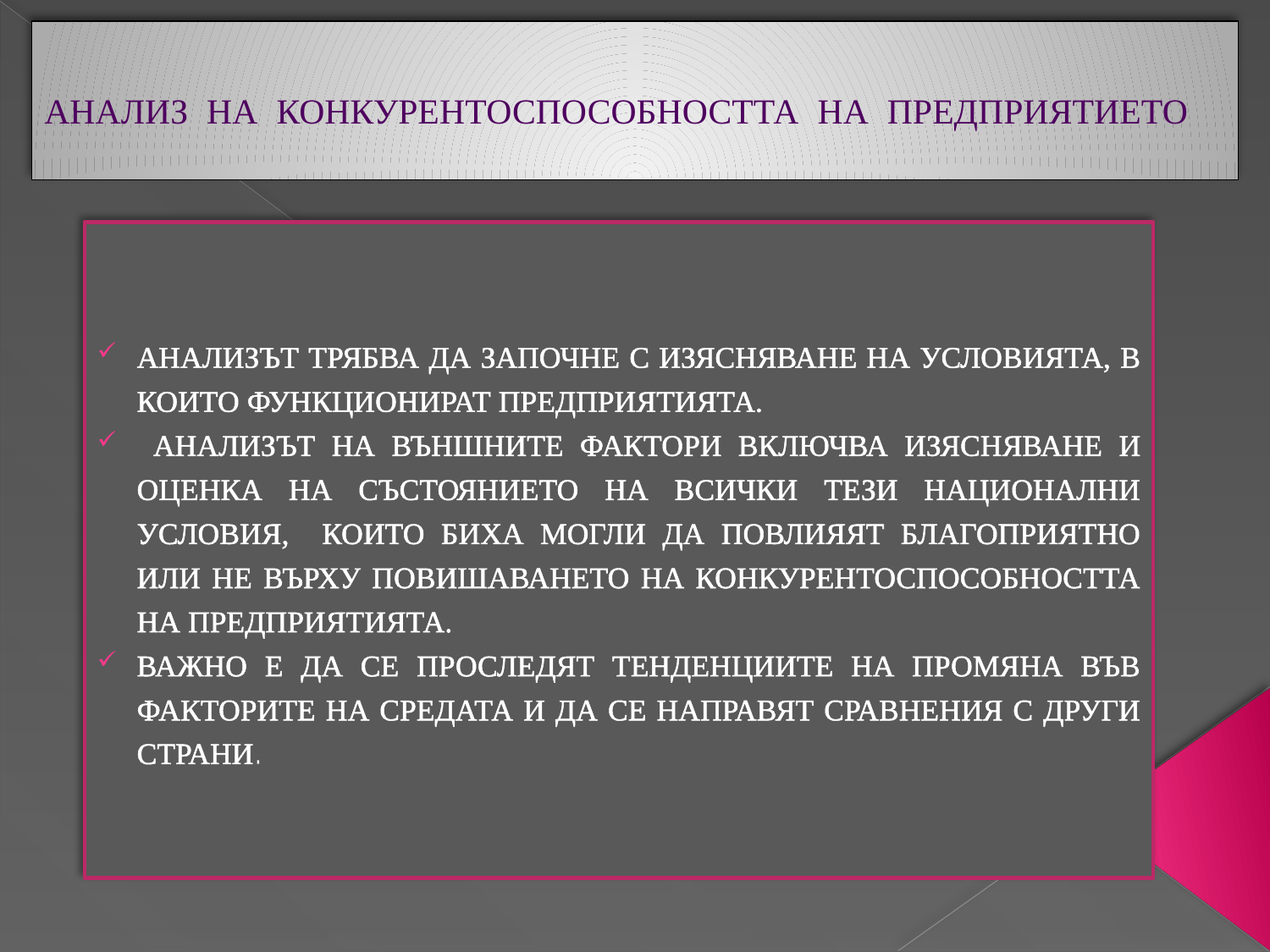

# АНАЛИЗ НА КОНКУРЕНТОСПОСОБНОСТТА НА ПРЕДПРИЯТИЕТО
Анализът трябва да започне с изясняване на условията, в които функционират предприятията.
 Анализът на външните фактори включва изясняване и оценка на състоянието на всички тези национални условия,  които биха могли да повлияят благоприятно или не върху повишаването на конкурентоспособността на предприятията.
Важно е да се проследят тенденциите на промяна във факторите на средата и да се направят сравнения с други страни.